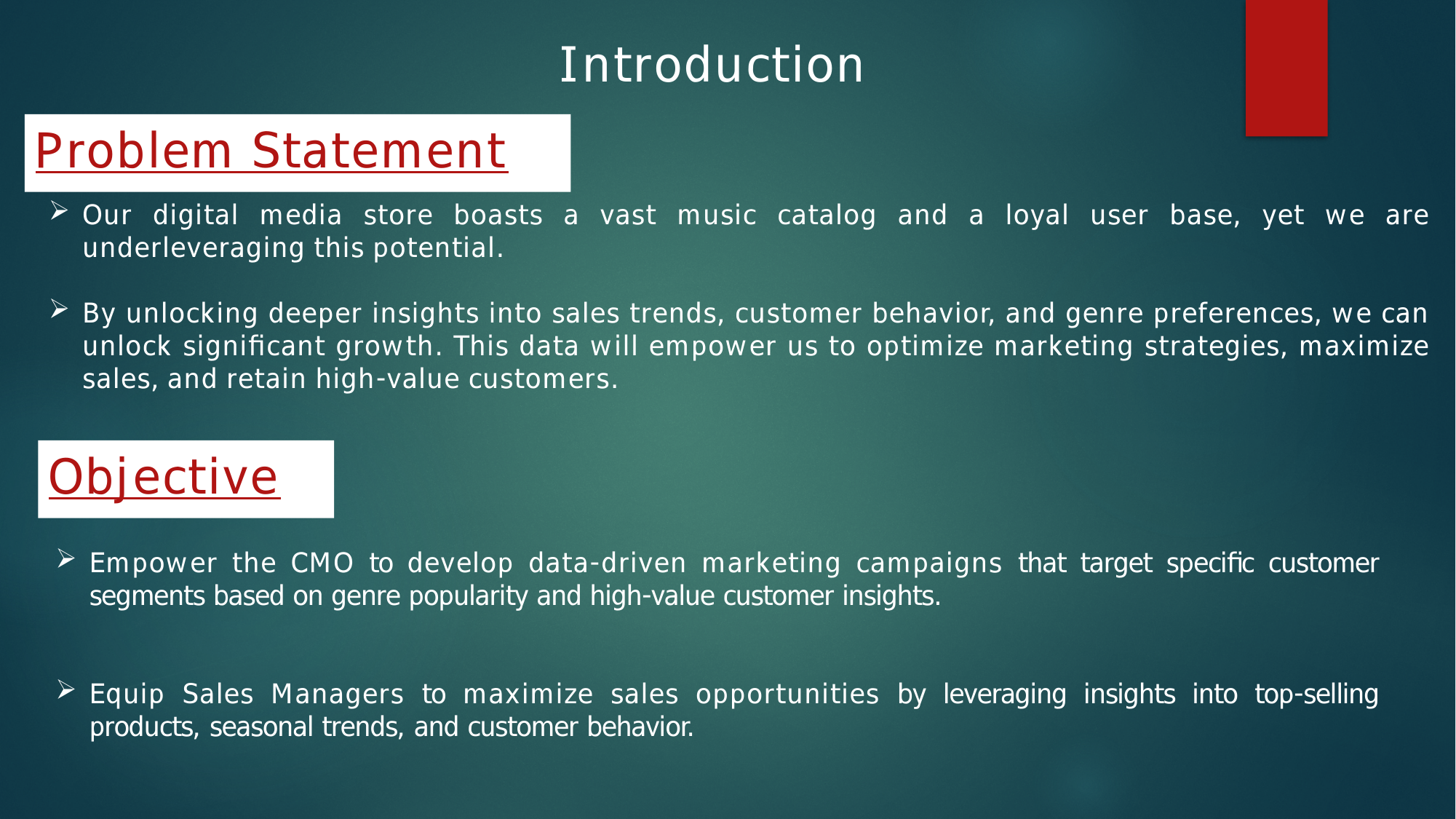

Introduction
Problem Statement
Our digital media store boasts a vast music catalog and a loyal user base, yet we are underleveraging this potential.

By unlocking deeper insights into sales trends, customer behavior, and genre preferences, we can unlock significant growth. This data will empower us to optimize marketing strategies, maximize sales, and retain high-value customers.
Objective
Empower the CMO to develop data-driven marketing campaigns that target specific customer segments based on genre popularity and high-value customer insights.

Equip Sales Managers to maximize sales opportunities by leveraging insights into top-selling products, seasonal trends, and customer behavior.